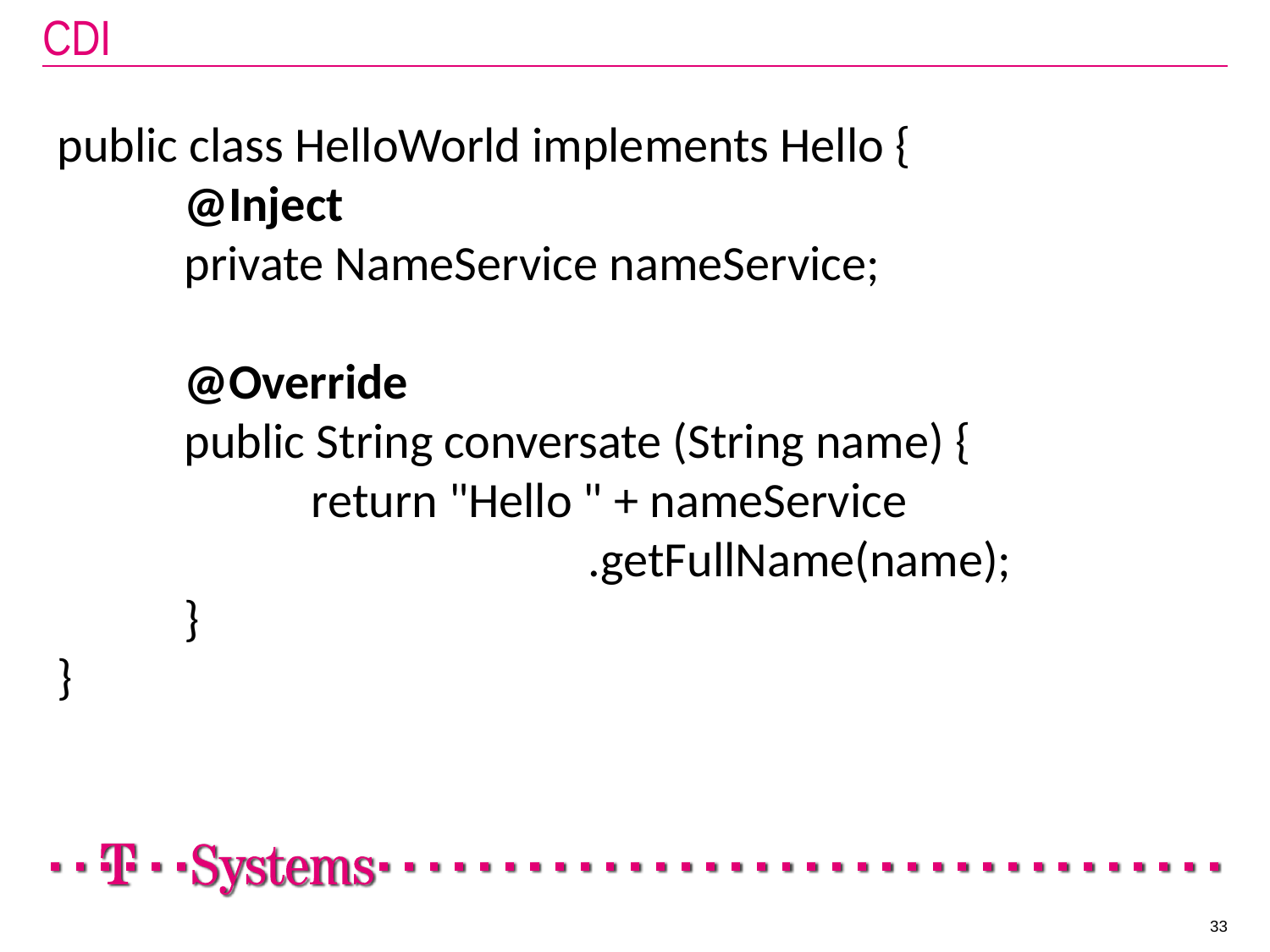

# CDI

public class HelloWorld implements Hello {
	@Inject
	private NameService nameService;

	@Override
	public String conversate (String name) {
		return "Hello " + nameService
				  .getFullName(name);
	}
}
33